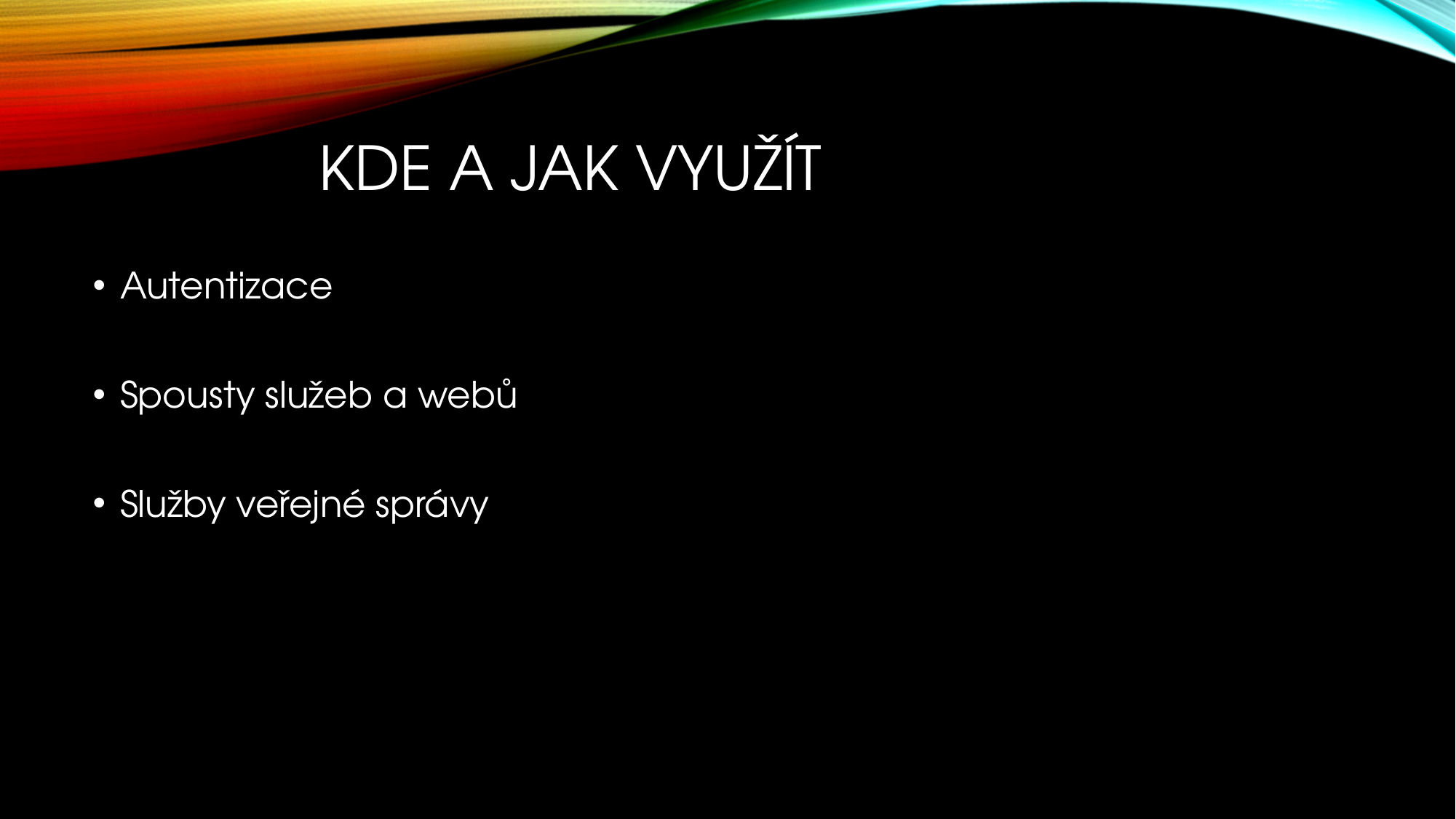

# Kde a jak využít
Autentizace

Spousty služeb a webů

Služby veřejné správy